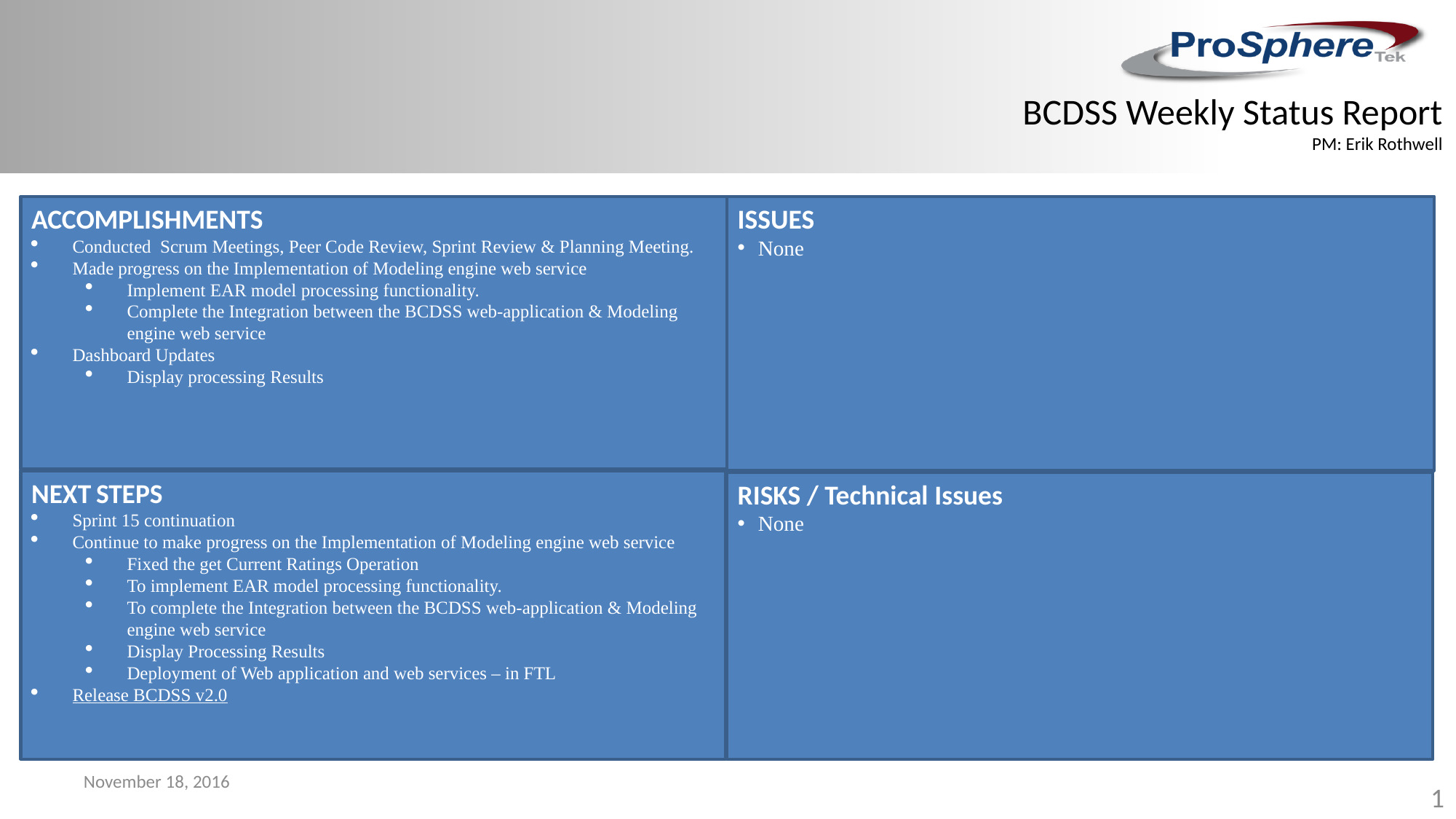

BCDSS Weekly Status Report
PM: Erik Rothwell
ACCOMPLISHMENTS
Conducted  Scrum Meetings, Peer Code Review, Sprint Review & Planning Meeting.
Made progress on the Implementation of Modeling engine web service
Implement EAR model processing functionality.
Complete the Integration between the BCDSS web-application & Modeling engine web service
Dashboard Updates
Display processing Results

ISSUES
None

NEXT STEPS
Sprint 15 continuation
Continue to make progress on the Implementation of Modeling engine web service
Fixed the get Current Ratings Operation
To implement EAR model processing functionality.
To complete the Integration between the BCDSS web-application & Modeling engine web service
Display Processing Results
Deployment of Web application and web services – in FTL
Release BCDSS v2.0

RISKS / Technical Issues
None

November 18, 2016
1